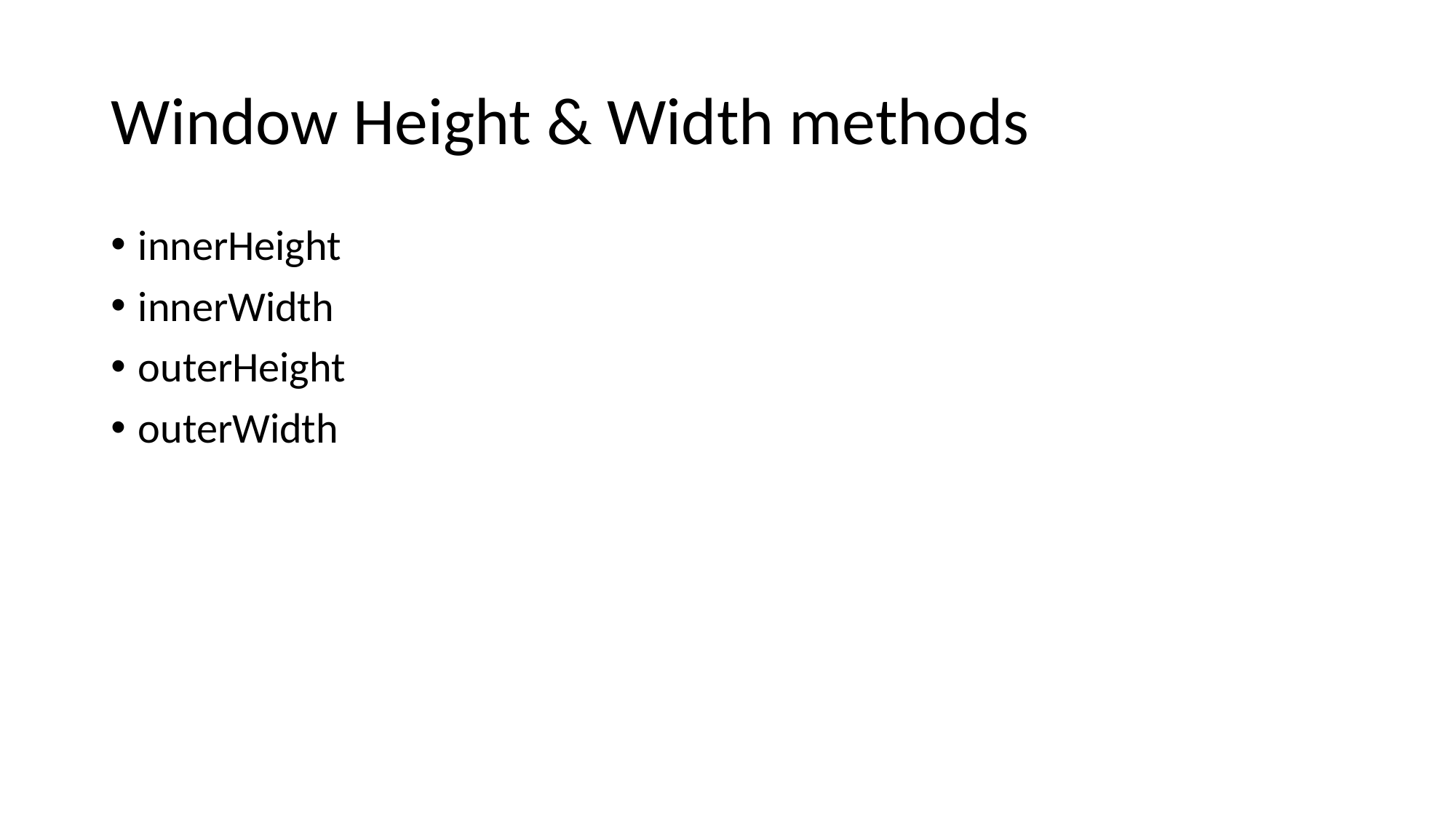

# Window Height & Width methods
innerHeight
innerWidth
outerHeight
outerWidth